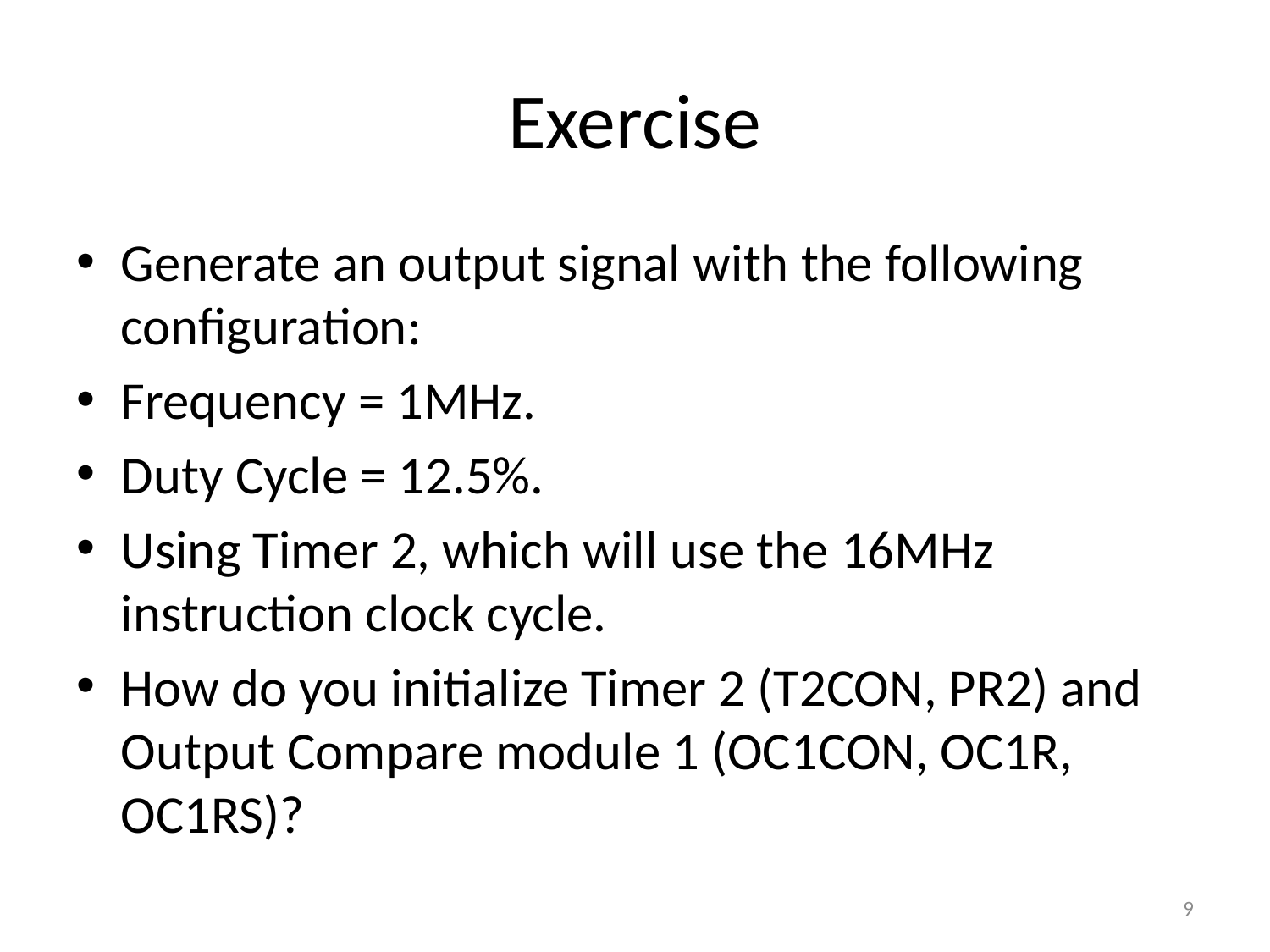

# Exercise
Generate an output signal with the following configuration:
Frequency = 1MHz.
Duty Cycle = 12.5%.
Using Timer 2, which will use the 16MHz instruction clock cycle.
How do you initialize Timer 2 (T2CON, PR2) and Output Compare module 1 (OC1CON, OC1R, OC1RS)?
9